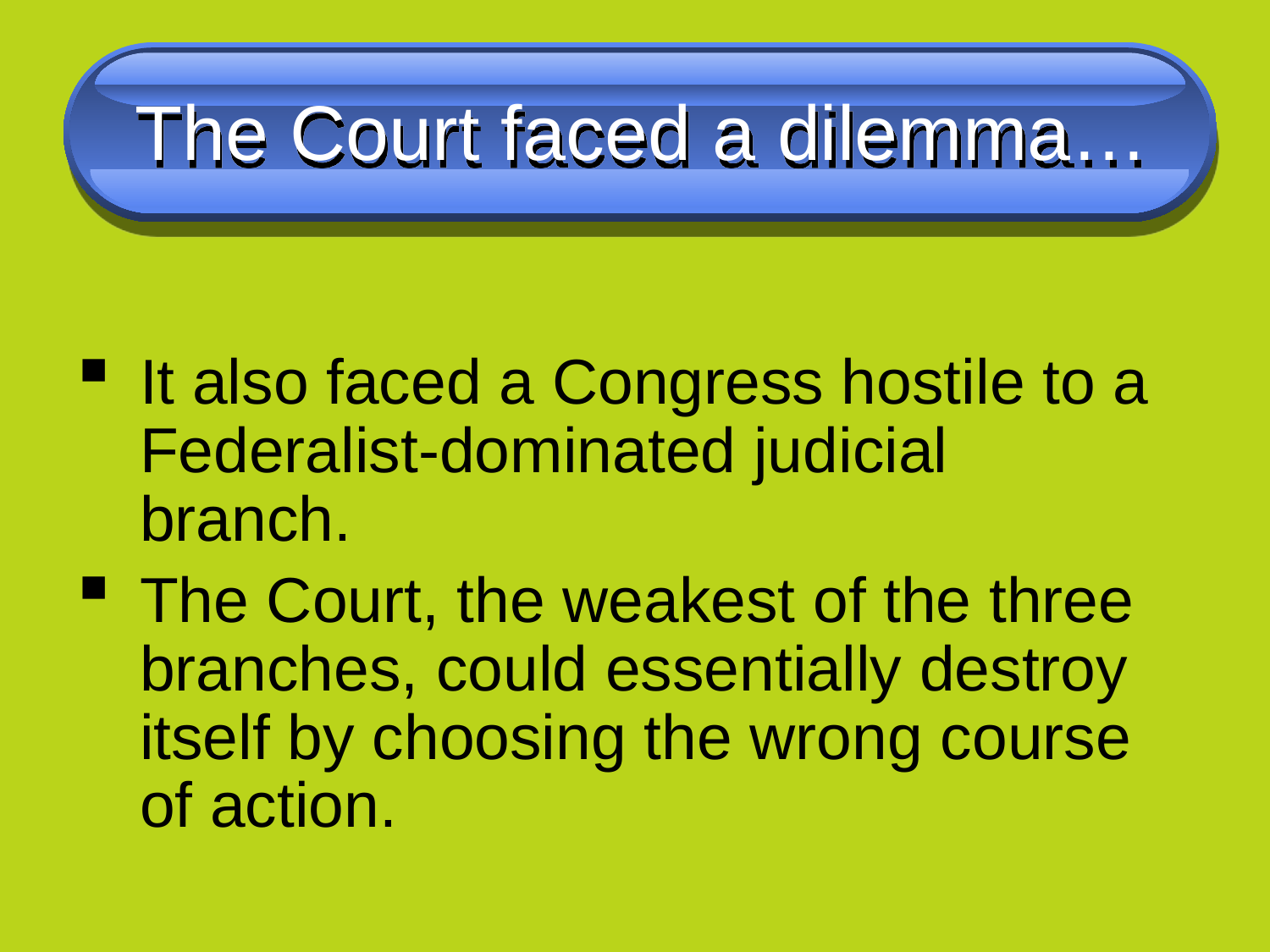

# The Court faced a dilemma…

It also faced a Congress hostile to a Federalist-dominated judicial branch.
The Court, the weakest of the three branches, could essentially destroy itself by choosing the wrong course of action.